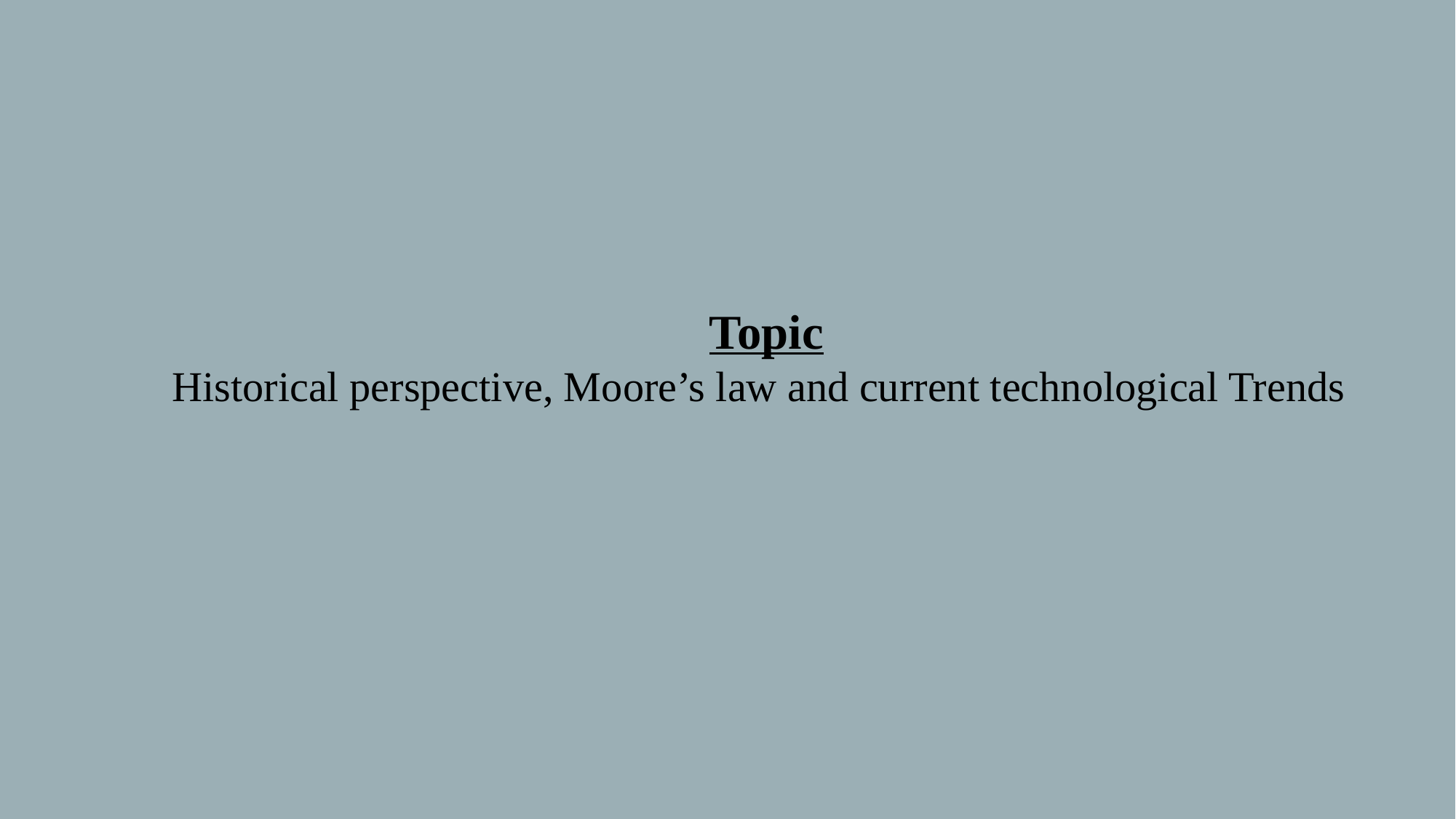

Topic
Historical perspective, Moore’s law and current technological Trends